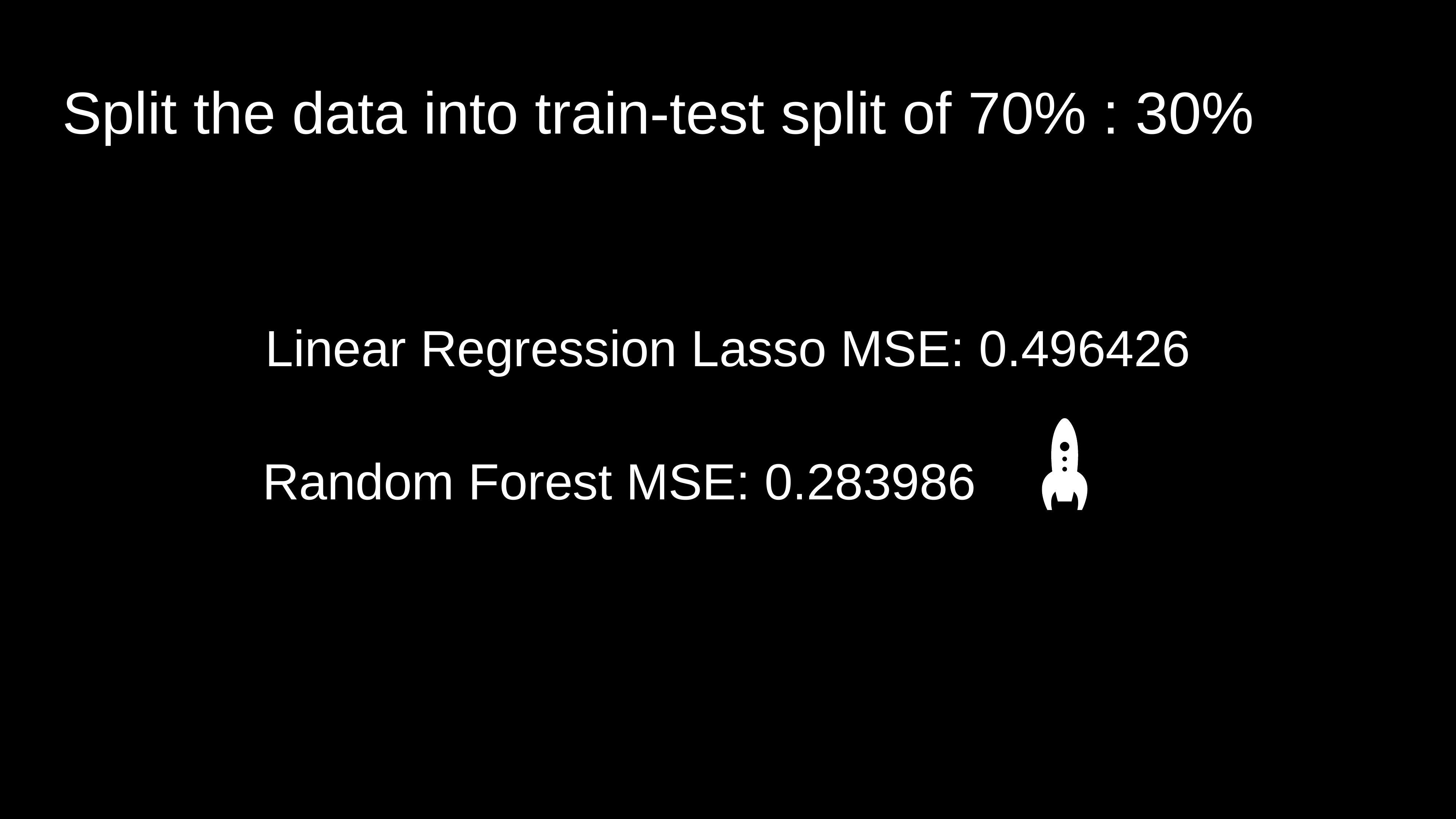

Split the data into train-test split of 70% : 30%
Linear Regression Lasso MSE: 0.496426

Random Forest MSE: 0.283986